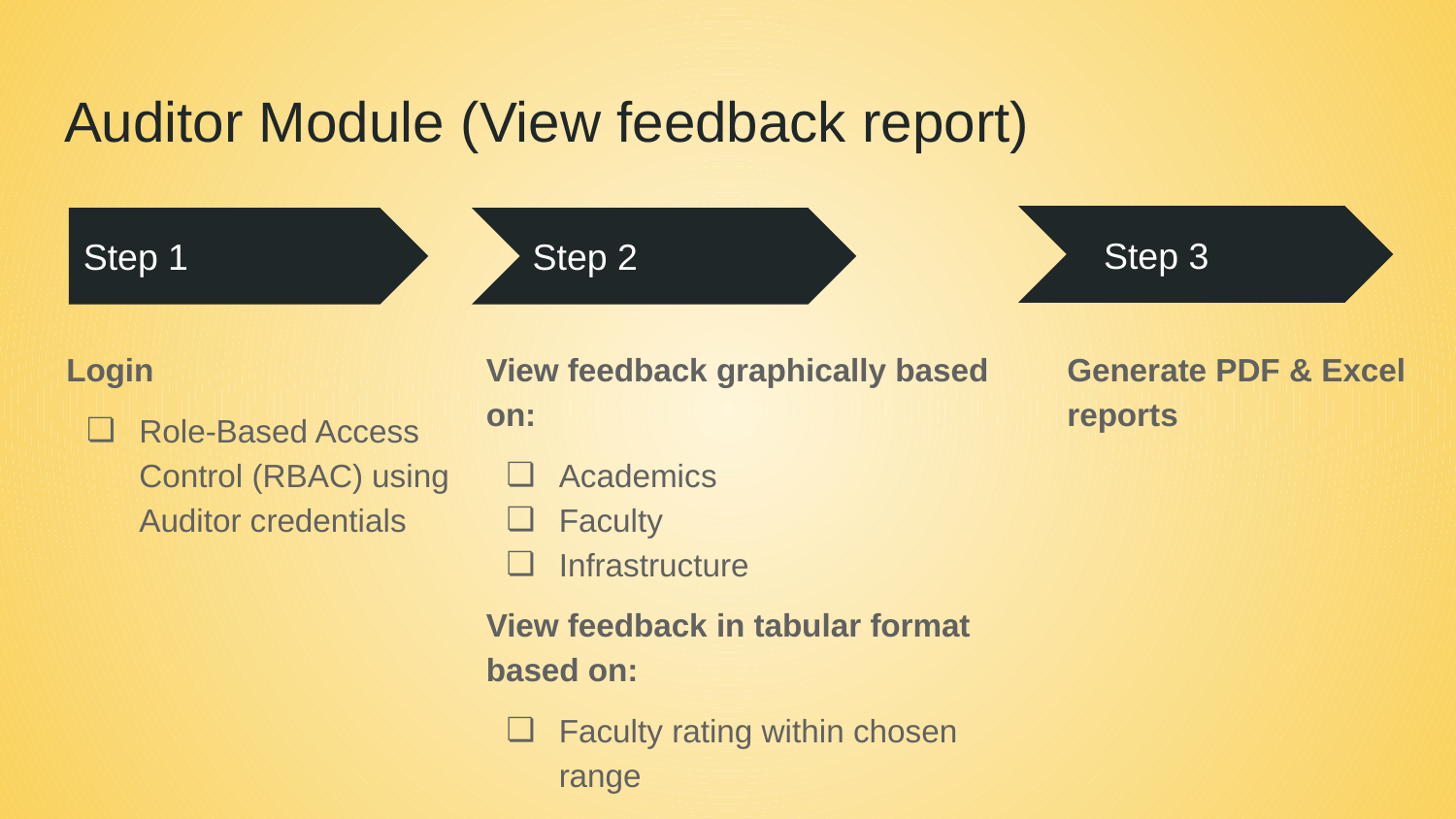

# Auditor Module (View feedback report)

Step 3
Step 1
Step 2
Login
Role-Based Access Control (RBAC) using Auditor credentials
View feedback graphically based on:
Academics
Faculty
Infrastructure
View feedback in tabular format based on:
Faculty rating within chosen range
View department wise reports

Generate PDF & Excel reports